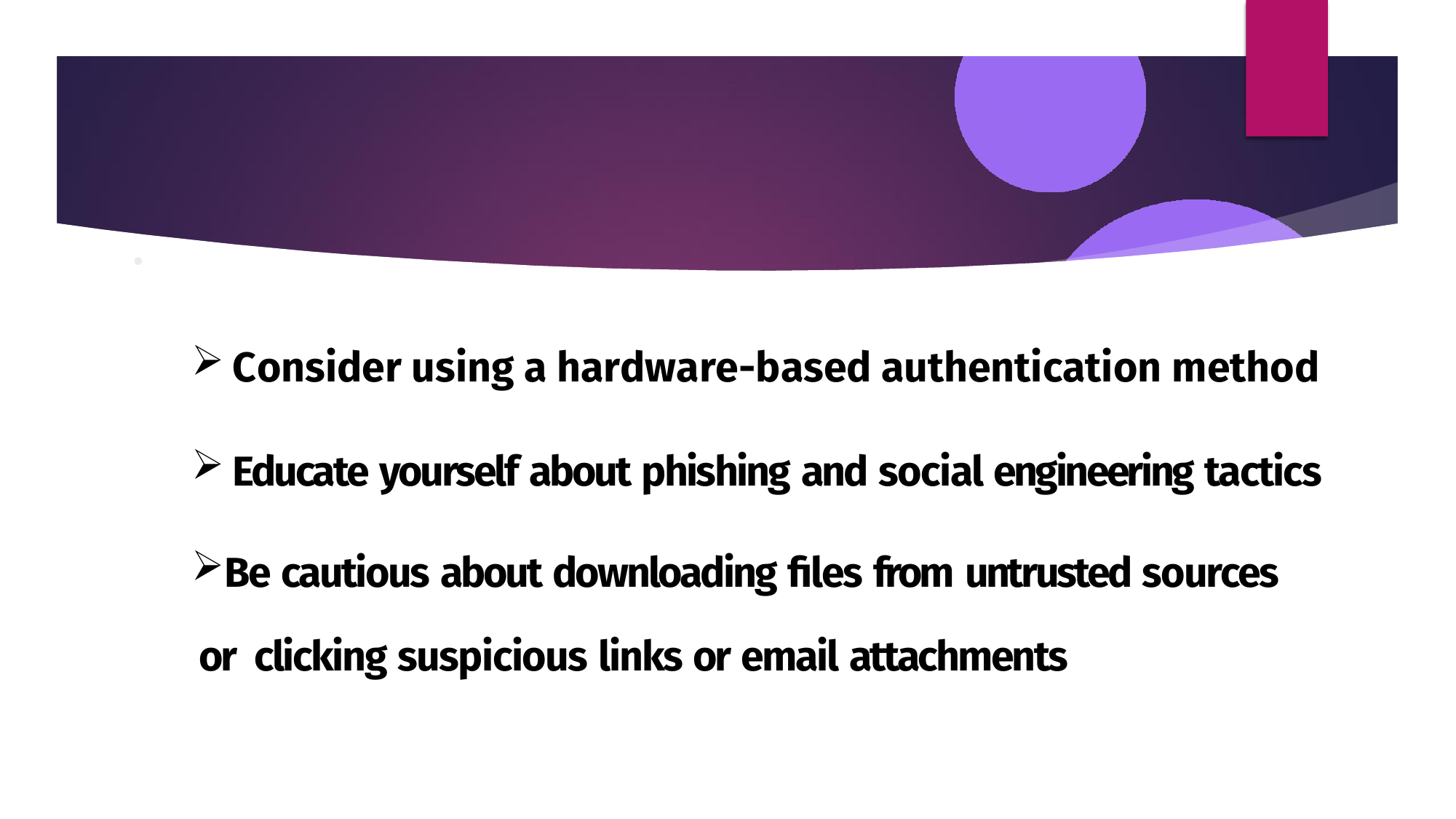

.

Consider using a hardware-based authentication method

Educate yourself about phishing and social engineering tactics
Be cautious about downloading files from untrusted sources or  clicking suspicious links or email attachments